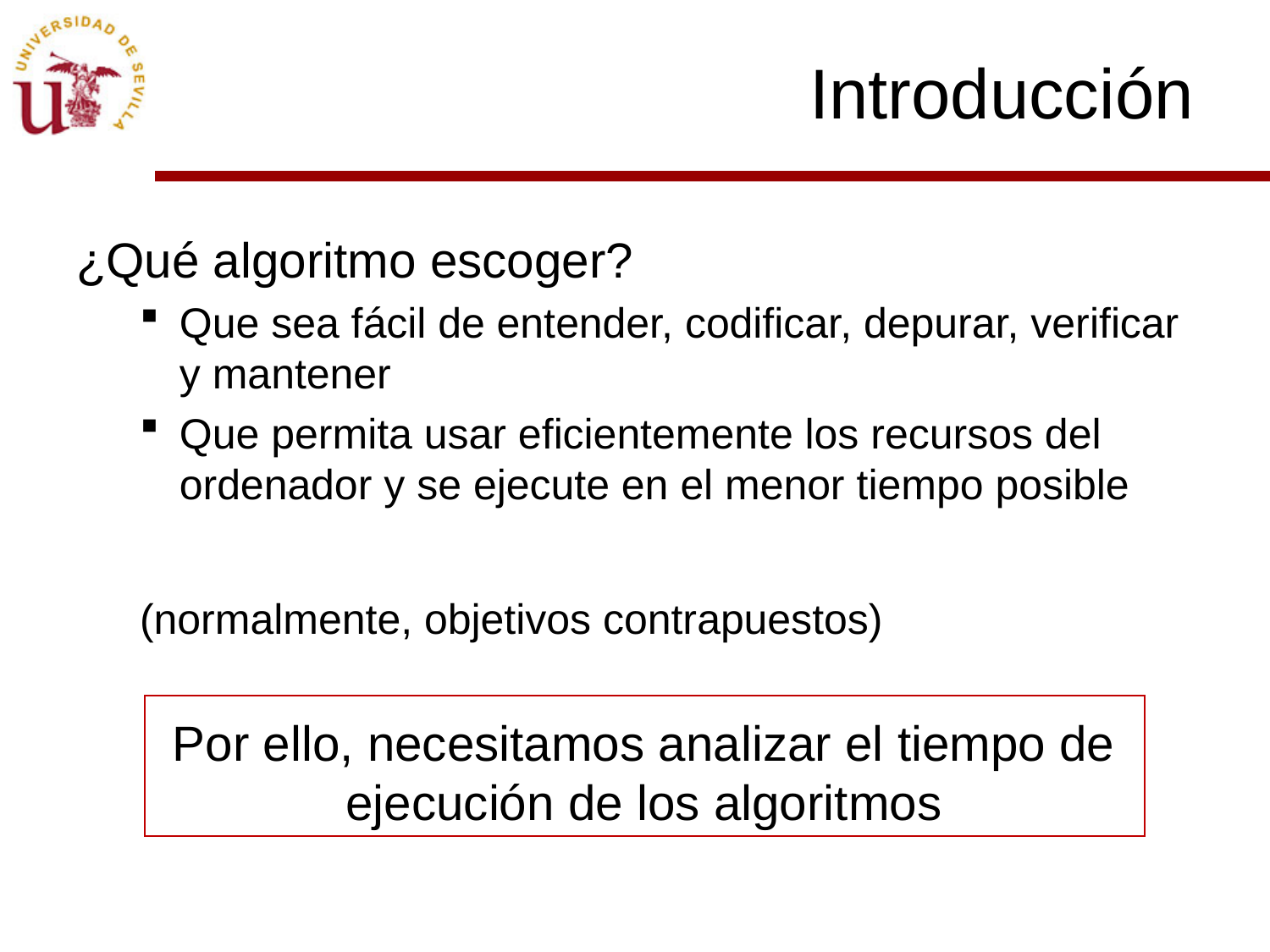

# Introducción
¿Qué algoritmo escoger?
Que sea fácil de entender, codificar, depurar, verificar y mantener
Que permita usar eficientemente los recursos del ordenador y se ejecute en el menor tiempo posible

(normalmente, objetivos contrapuestos)

Por ello, necesitamos analizar el tiempo de ejecución de los algoritmos